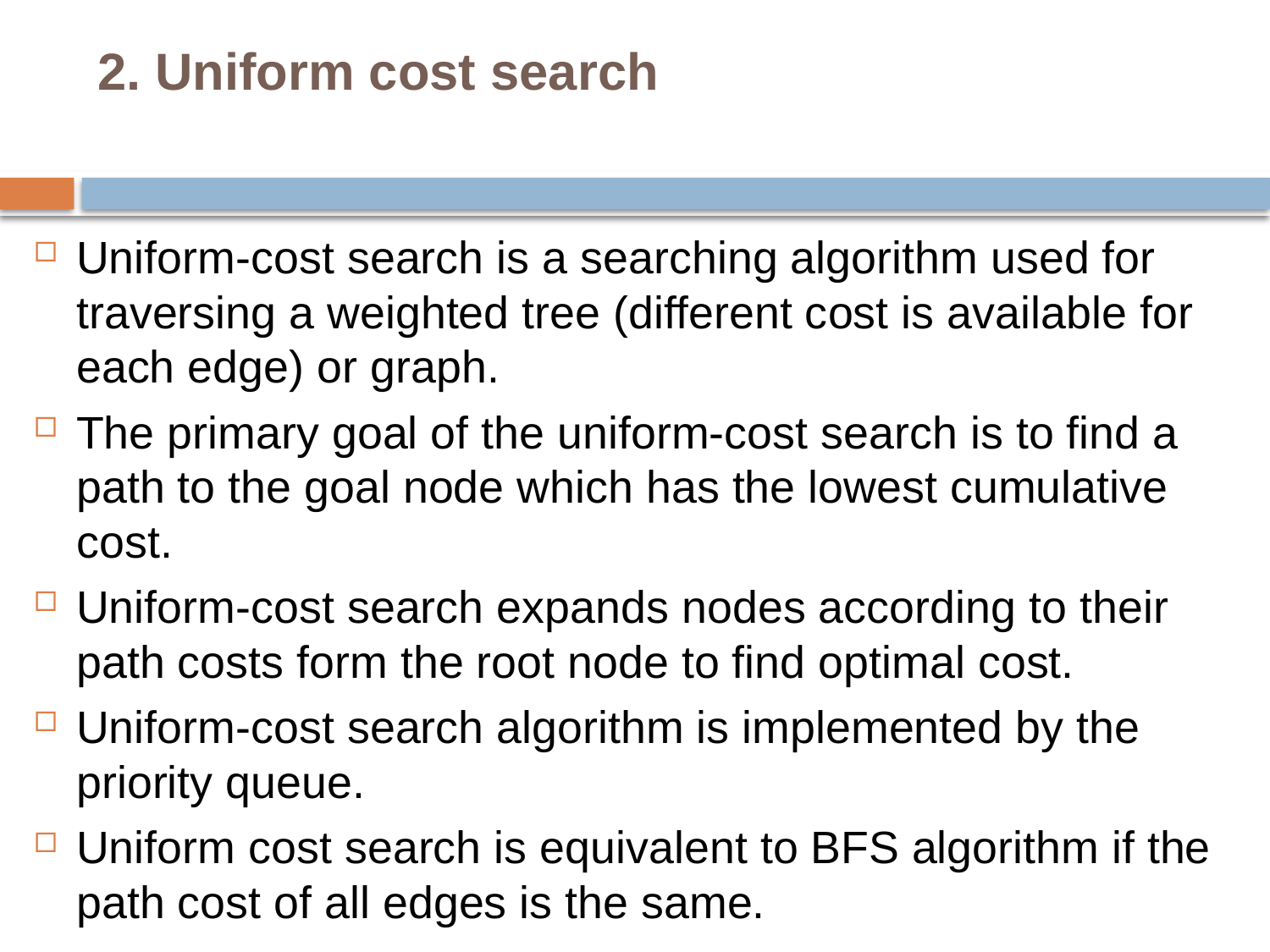

# 2. Uniform cost search
Uniform-cost search is a searching algorithm used for traversing a weighted tree (different cost is available for each edge) or graph.
The primary goal of the uniform-cost search is to find a path to the goal node which has the lowest cumulative cost.
Uniform-cost search expands nodes according to their path costs form the root node to find optimal cost.
Uniform-cost search algorithm is implemented by the priority queue.
Uniform cost search is equivalent to BFS algorithm if the path cost of all edges is the same.